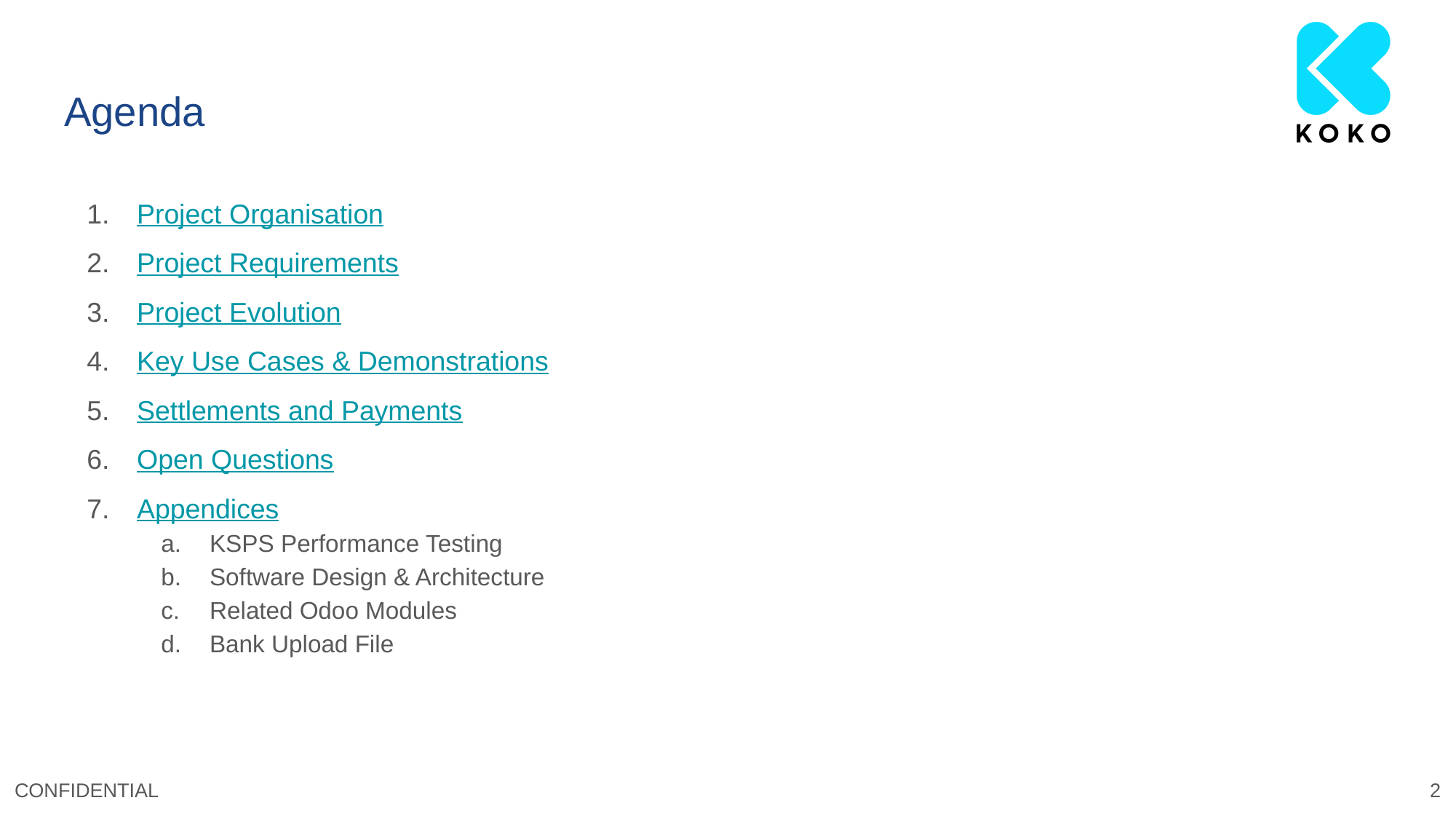

# Agenda
Project Organisation
Project Requirements
Project Evolution
Key Use Cases & Demonstrations
Settlements and Payments
Open Questions
Appendices
KSPS Performance Testing
Software Design & Architecture
Related Odoo Modules
Bank Upload File
2
CONFIDENTIAL